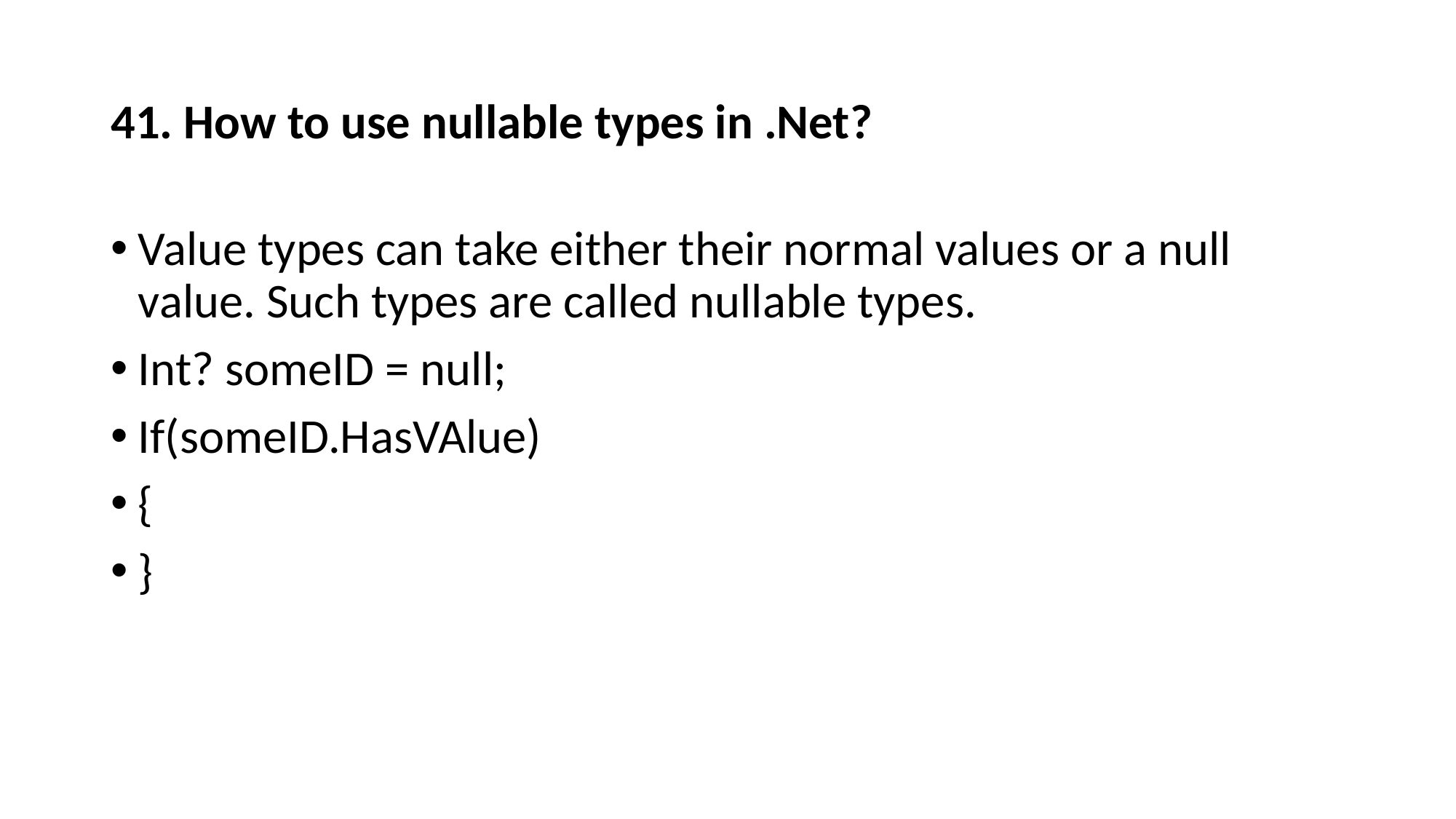

# 41. How to use nullable types in .Net?
Value types can take either their normal values or a null value. Such types are called nullable types.
Int? someID = null;
If(someID.HasVAlue)
{
}